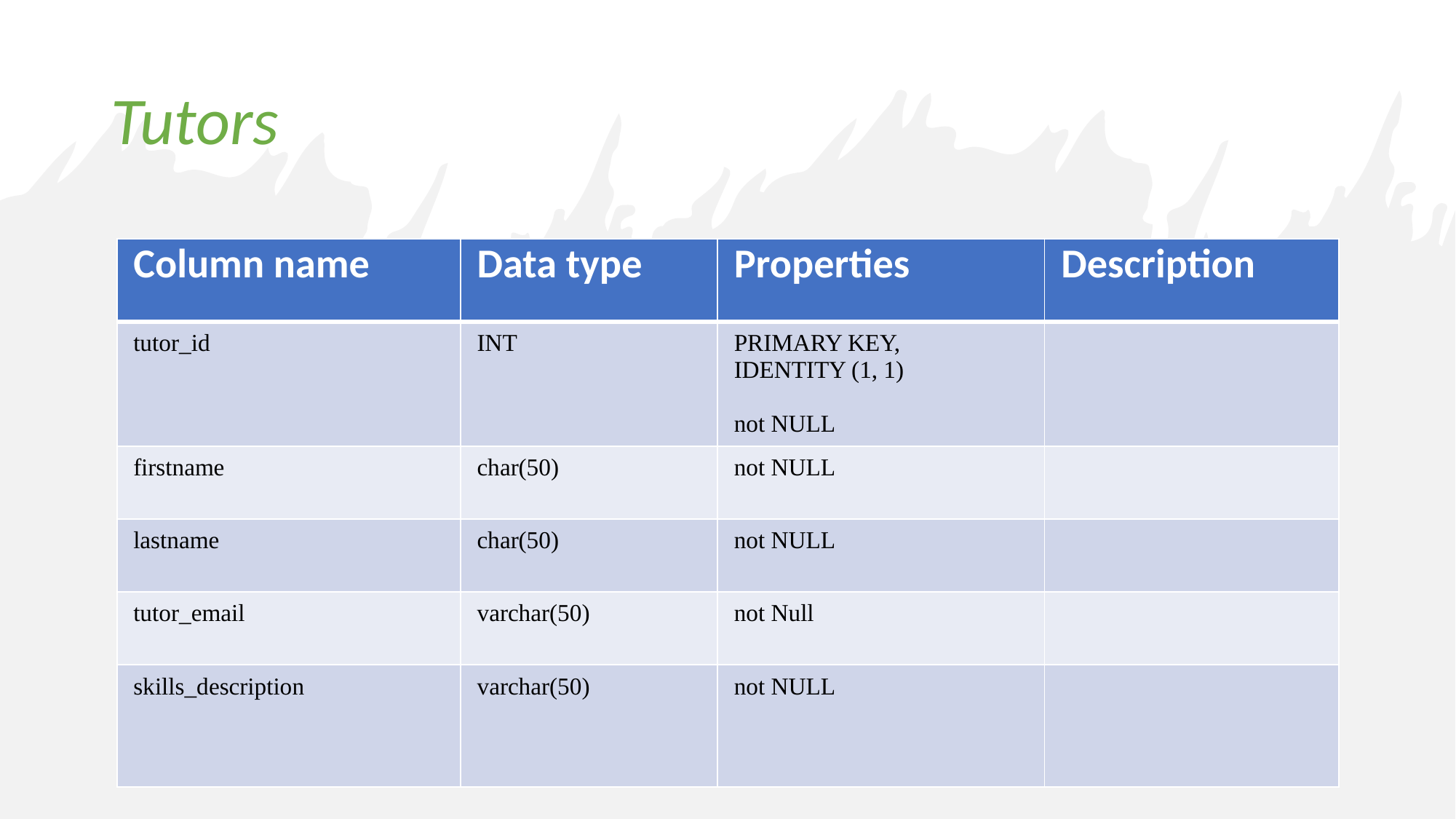

# Tutors

| Column name | Data type | Properties | Description |
| --- | --- | --- | --- |
| tutor\_id | INT | PRIMARY KEY,   IDENTITY (1, 1)  not NULL |  |
| firstname | char(50) | not NULL |  |
| lastname | char(50) | not NULL |  |
| tutor\_email | varchar(50) | not Null |  |
| skills\_description | varchar(50) | not NULL |  |